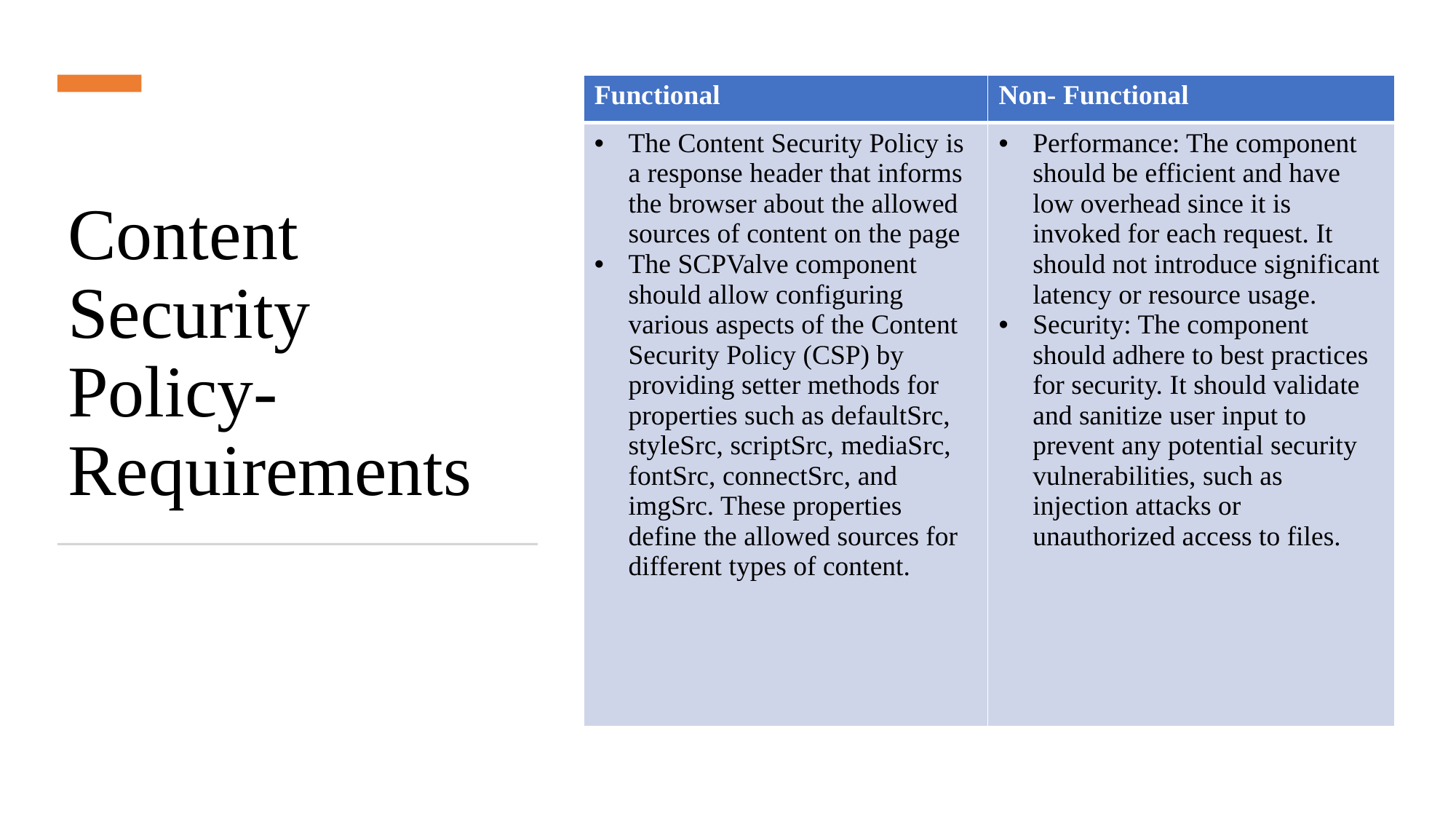

| Functional | Non- Functional |
| --- | --- |
| The Content Security Policy is a response header that informs the browser about the allowed sources of content on the page The SCPValve component should allow configuring various aspects of the Content Security Policy (CSP) by providing setter methods for properties such as defaultSrc, styleSrc, scriptSrc, mediaSrc, fontSrc, connectSrc, and imgSrc. These properties define the allowed sources for different types of content. | Performance: The component should be efficient and have low overhead since it is invoked for each request. It should not introduce significant latency or resource usage. Security: The component should adhere to best practices for security. It should validate and sanitize user input to prevent any potential security vulnerabilities, such as injection attacks or unauthorized access to files. |
# Content Security Policy- Requirements